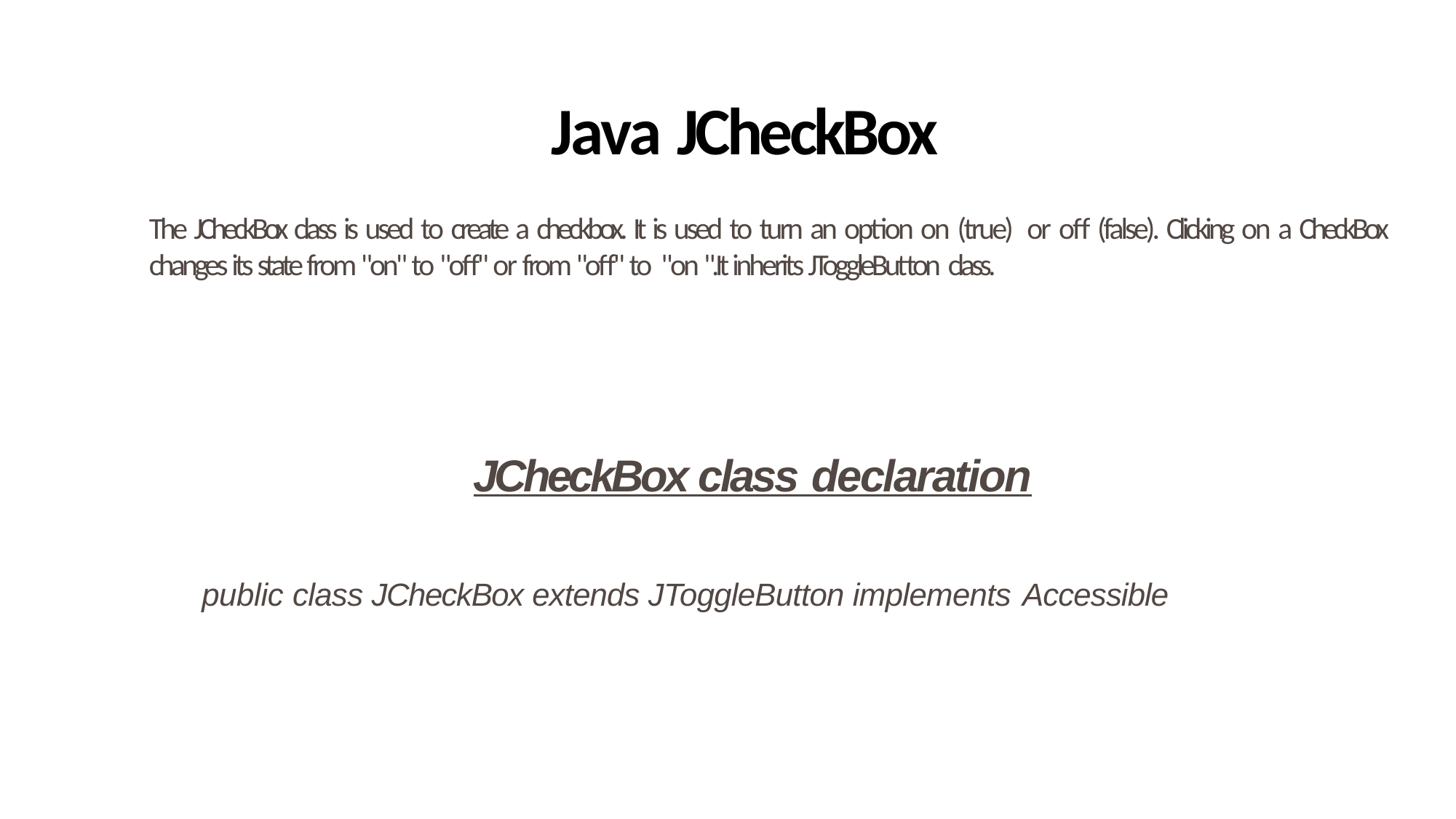

# Java JCheckBox
The JCheckBox class is used to create a checkbox. It is used to turn an option on (true)  or off (false). Clicking on a CheckBox changes its state from "on" to "off" or from "off" to  "on ".It inherits JToggleButton class.
JCheckBox class declaration

public class JCheckBox extends JToggleButton implements Accessible